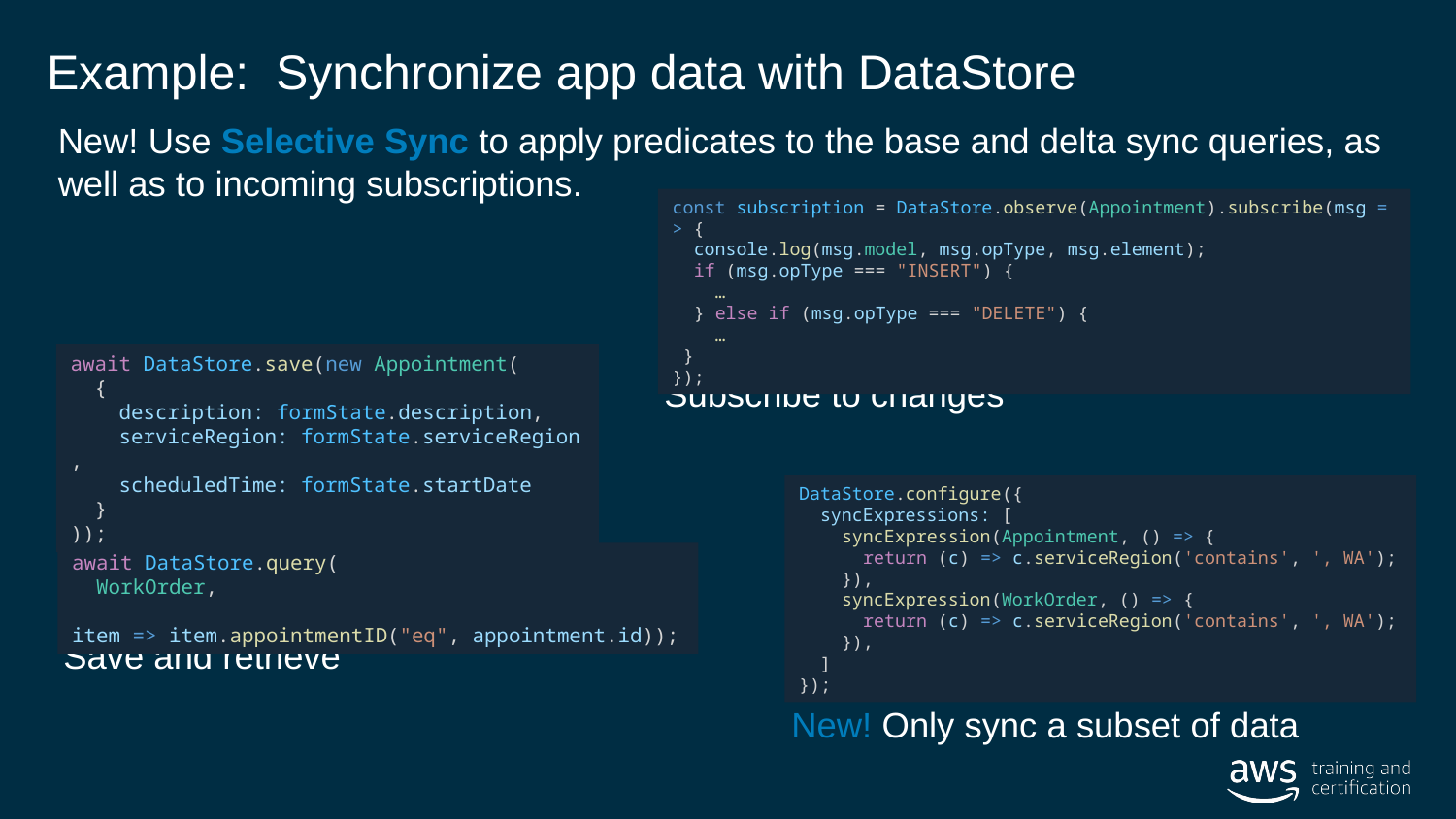

# Example:  Synchronize app data with DataStore
New! Use Selective Sync to apply predicates to the base and delta sync queries, as well as to incoming subscriptions.
const subscription = DataStore.observe(Appointment).subscribe(msg => {
  console.log(msg.model, msg.opType, msg.element);
  if (msg.opType === "INSERT") {
    …
  } else if (msg.opType === "DELETE") {
    …
 }
});
await DataStore.save(new Appointment(
  {
    description: formState.description,
    serviceRegion: formState.serviceRegion,
    scheduledTime: formState.startDate
  }
));
Subscribe to changes
DataStore.configure({
  syncExpressions: [
    syncExpression(Appointment, () => {
      return (c) => c.serviceRegion('contains', ', WA');
    }),
    syncExpression(WorkOrder, () => {
      return (c) => c.serviceRegion('contains', ', WA');
    }),
  ]
});
await DataStore.query(
  WorkOrder,
  item => item.appointmentID("eq", appointment.id));
Save and retrieve
New! Only sync a subset of data